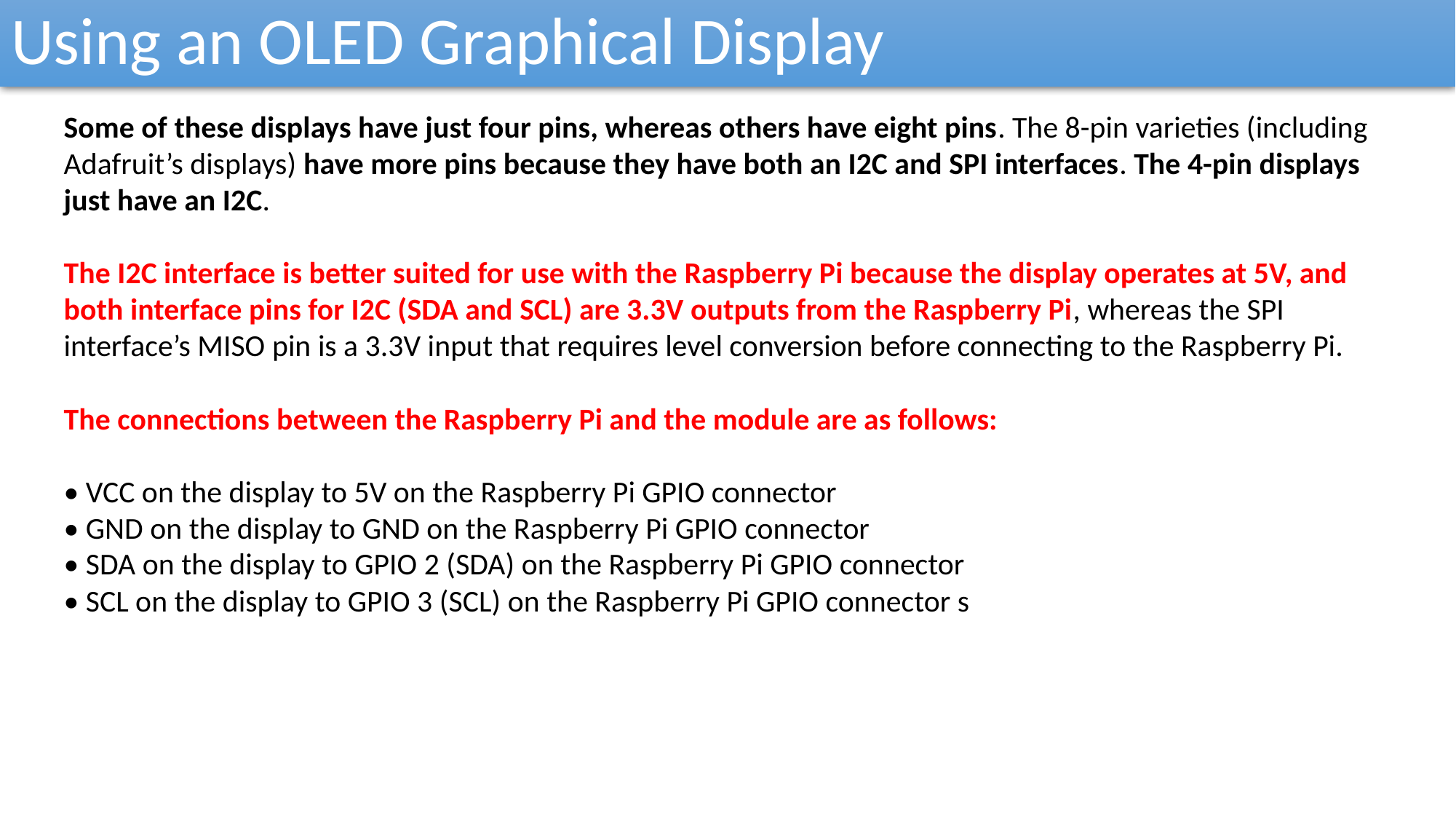

Using an OLED Graphical Display
Some of these displays have just four pins, whereas others have eight pins. The 8-pin varieties (including Adafruit’s displays) have more pins because they have both an I2C and SPI interfaces. The 4-pin displays just have an I2C.

The I2C interface is better suited for use with the Raspberry Pi because the display operates at 5V, and both interface pins for I2C (SDA and SCL) are 3.3V outputs from the Raspberry Pi, whereas the SPI interface’s MISO pin is a 3.3V input that requires level conversion before connecting to the Raspberry Pi.

The connections between the Raspberry Pi and the module are as follows:

• VCC on the display to 5V on the Raspberry Pi GPIO connector
• GND on the display to GND on the Raspberry Pi GPIO connector
• SDA on the display to GPIO 2 (SDA) on the Raspberry Pi GPIO connector
• SCL on the display to GPIO 3 (SCL) on the Raspberry Pi GPIO connector s